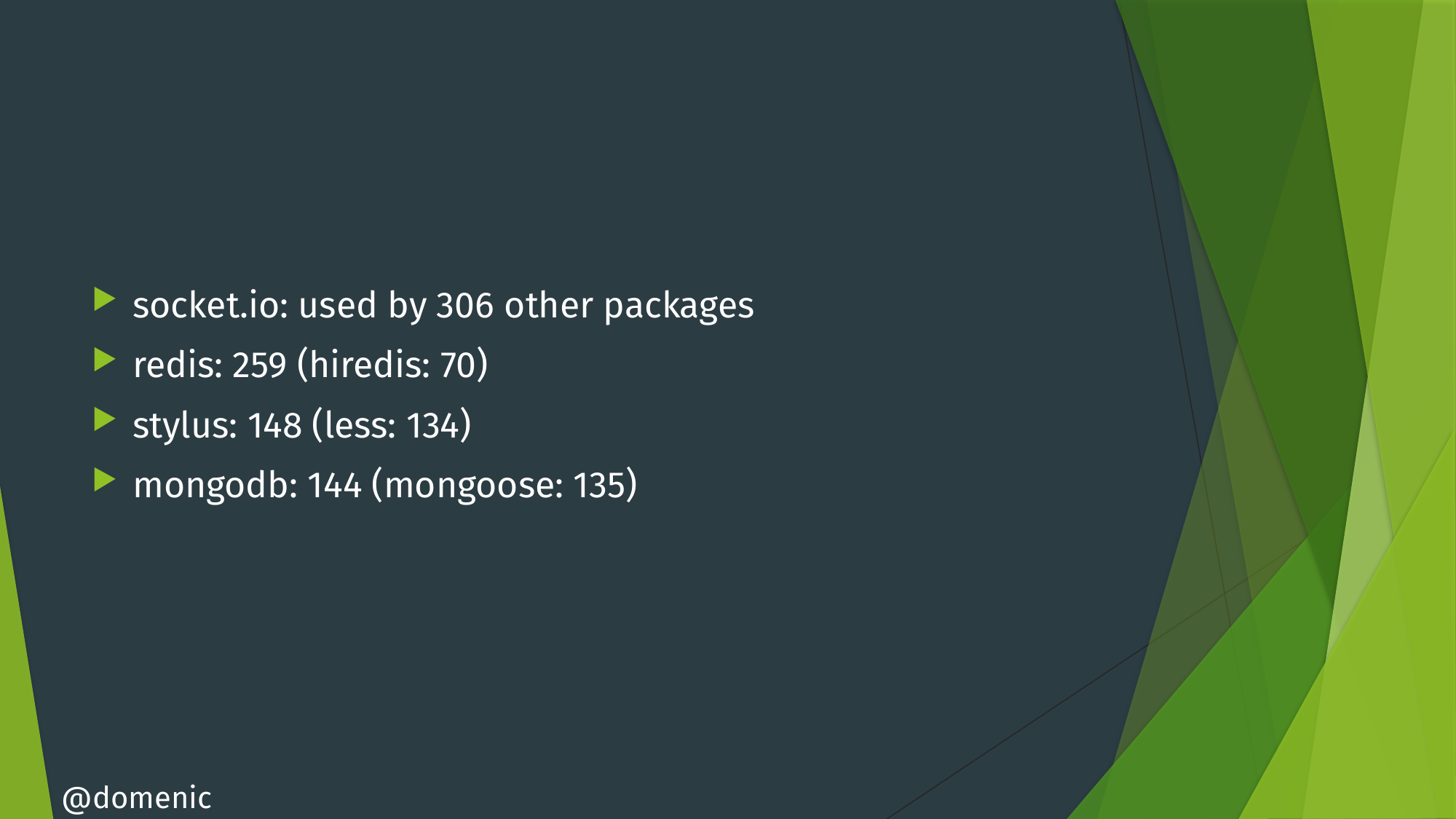

socket.io: used by 306 other packages
redis: 259 (hiredis: 70)
stylus: 148 (less: 134)
mongodb: 144 (mongoose: 135)

@domenic